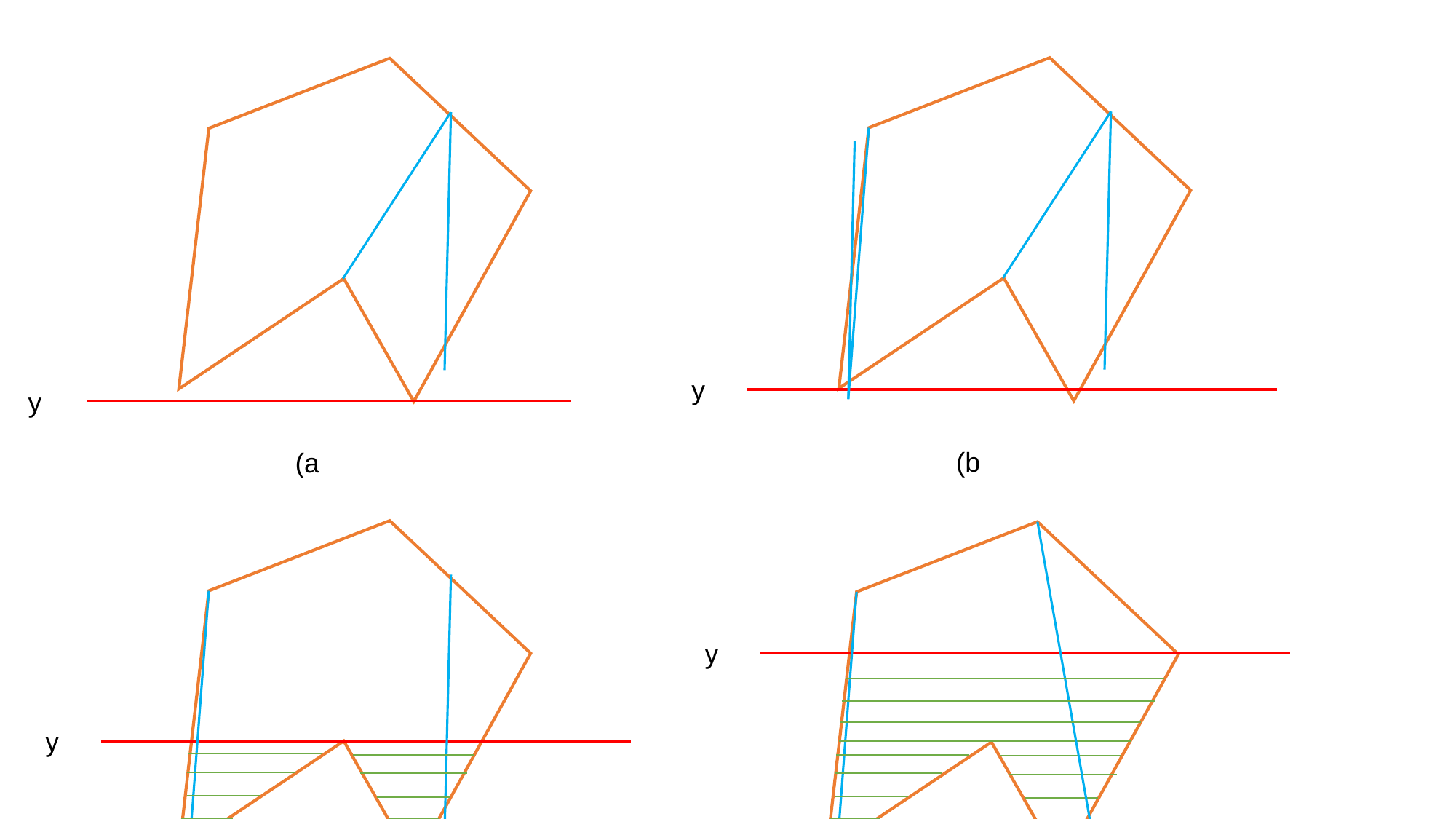

y
y
(b
(a

y
y
(c
(d
y

y
(e
(f